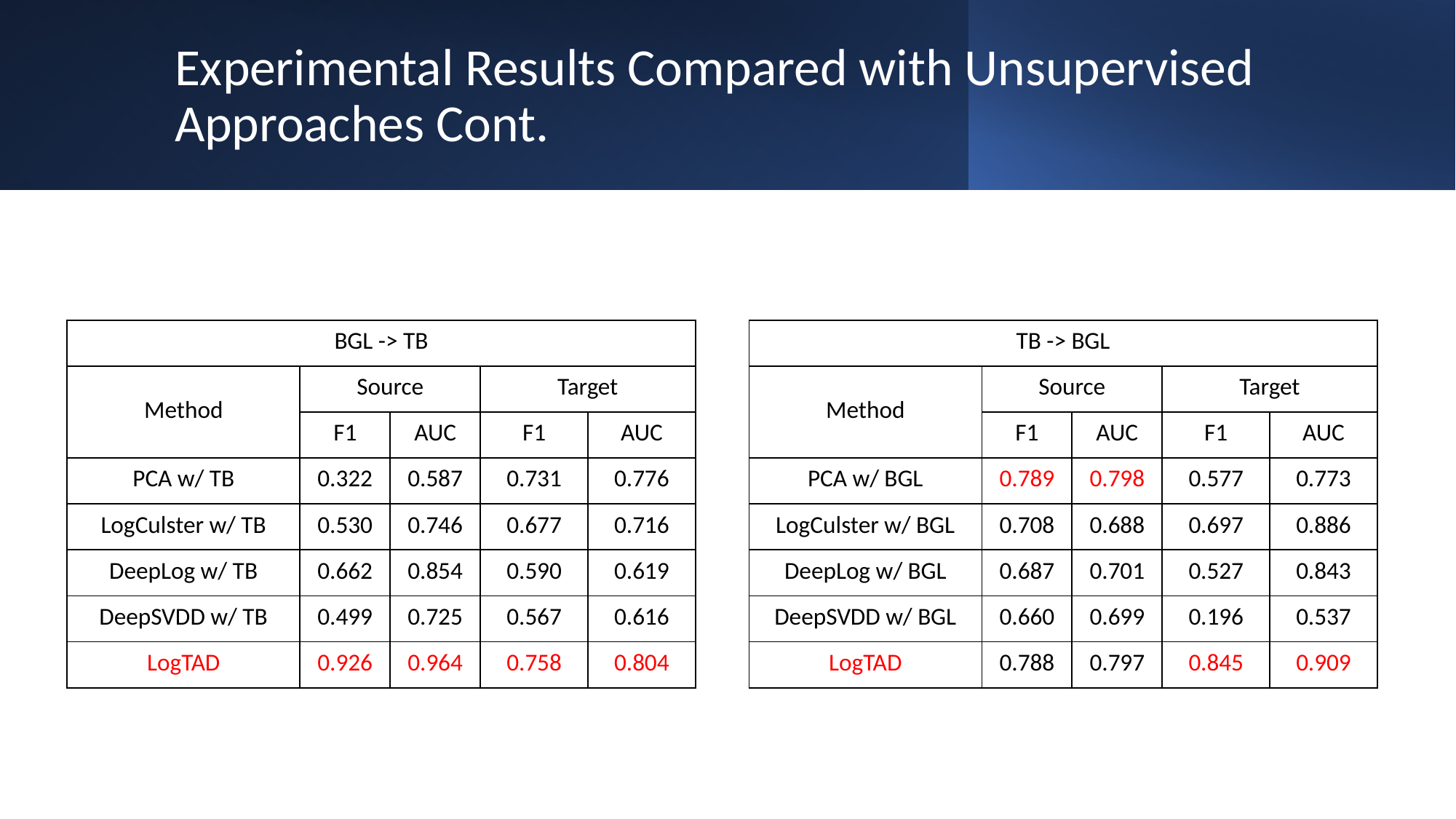

# Experimental Results Compared with Unsupervised Approaches Cont.
| BGL -> TB | Source |  |  |  |
| --- | --- | --- | --- | --- |
| Method | Source |  | Target |  |
| Method | F1 | AUC | F1 | AUC |
| PCA w/ TB | 0.322 | 0.587 | 0.731 | 0.776 |
| LogCulster w/ TB | 0.530 | 0.746 | 0.677 | 0.716 |
| DeepLog w/ TB | 0.662 | 0.854 | 0.590 | 0.619 |
| DeepSVDD w/ TB | 0.499 | 0.725 | 0.567 | 0.616 |
| LogTAD | 0.926 | 0.964 | 0.758 | 0.804 |
| TB -> BGL | Source |  | Target |  |
| --- | --- | --- | --- | --- |
| Method | Source |  | Target |  |
| Method | F1 | AUC | F1 | AUC |
| PCA w/ BGL | 0.789 | 0.798 | 0.577 | 0.773 |
| LogCulster w/ BGL | 0.708 | 0.688 | 0.697 | 0.886 |
| DeepLog w/ BGL | 0.687 | 0.701 | 0.527 | 0.843 |
| DeepSVDD w/ BGL | 0.660 | 0.699 | 0.196 | 0.537 |
| LogTAD | 0.788 | 0.797 | 0.845 | 0.909 |
17